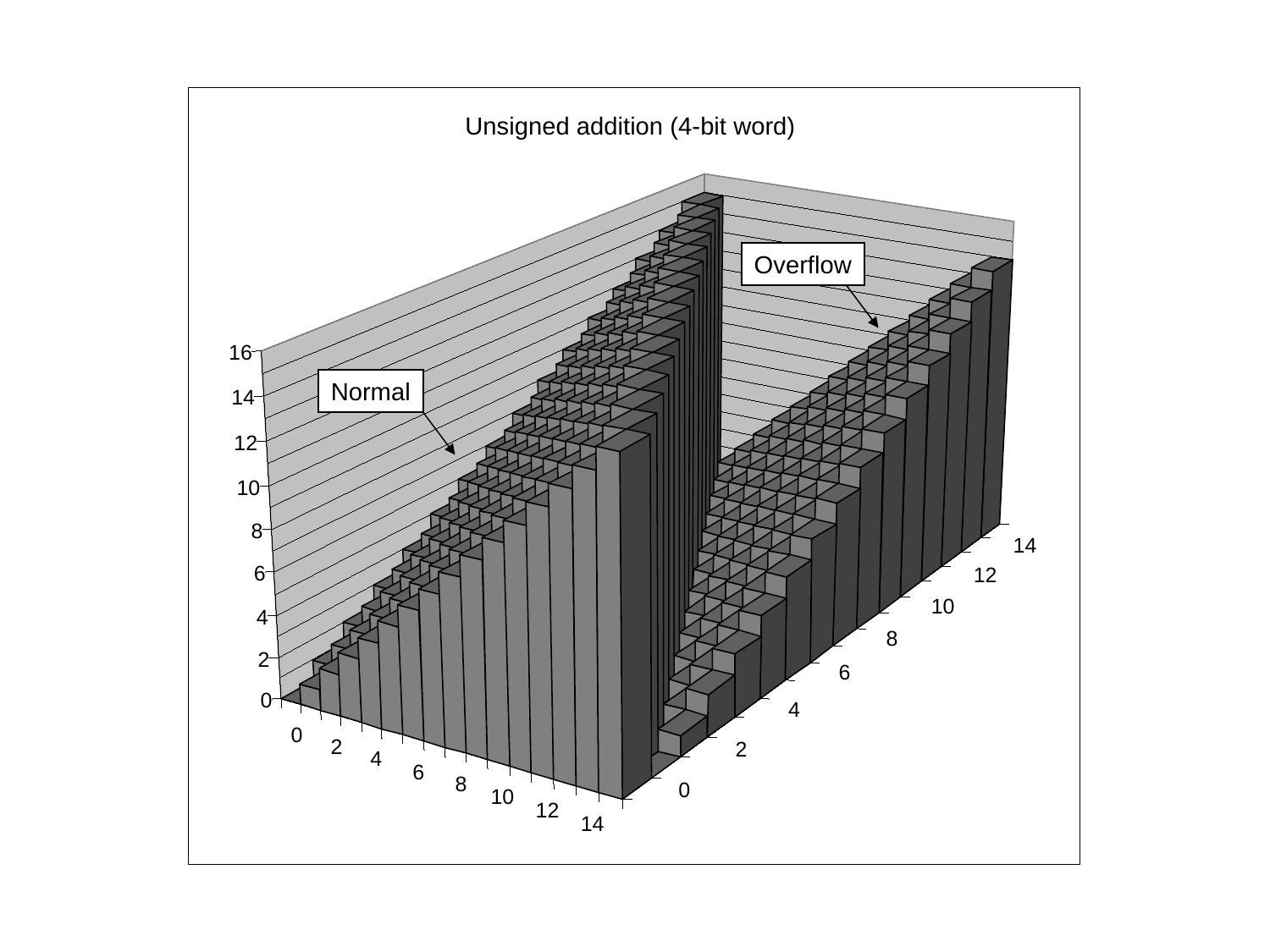

14

12

10

8

6

4

0

2

2

4

6

8

0

10

12

14

Unsigned addition (4-bit word)

Overflow

Normal

16

14

12

10

8

6

4

2

0